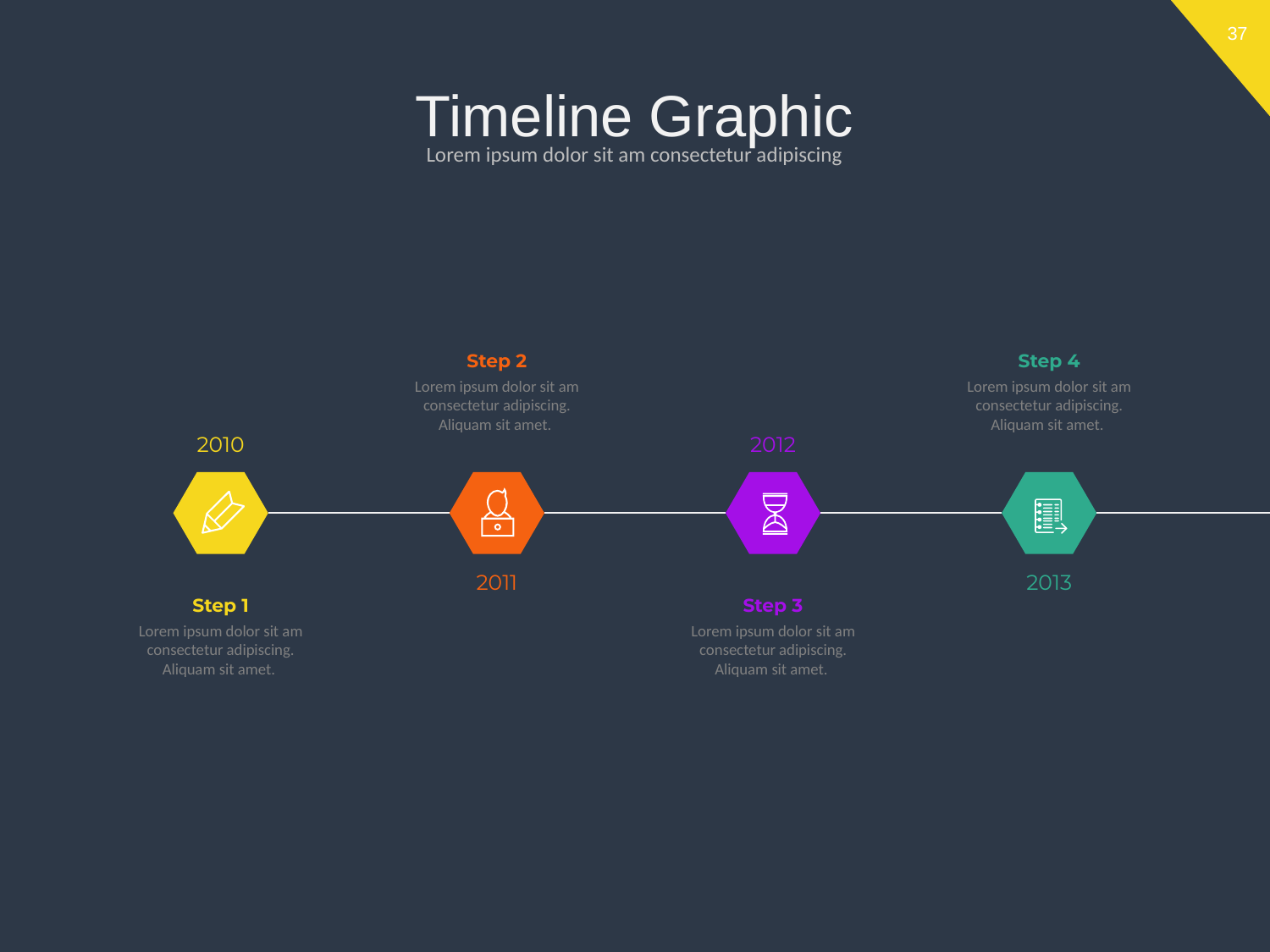

# Timeline Graphic
Lorem ipsum dolor sit am consectetur adipiscing
Step 2
Step 4
Lorem ipsum dolor sit am consectetur adipiscing. Aliquam sit amet.
Lorem ipsum dolor sit am consectetur adipiscing. Aliquam sit amet.
2010
2012

2011
2013
Step 1
Step 3
Lorem ipsum dolor sit am consectetur adipiscing. Aliquam sit amet.
Lorem ipsum dolor sit am consectetur adipiscing. Aliquam sit amet.